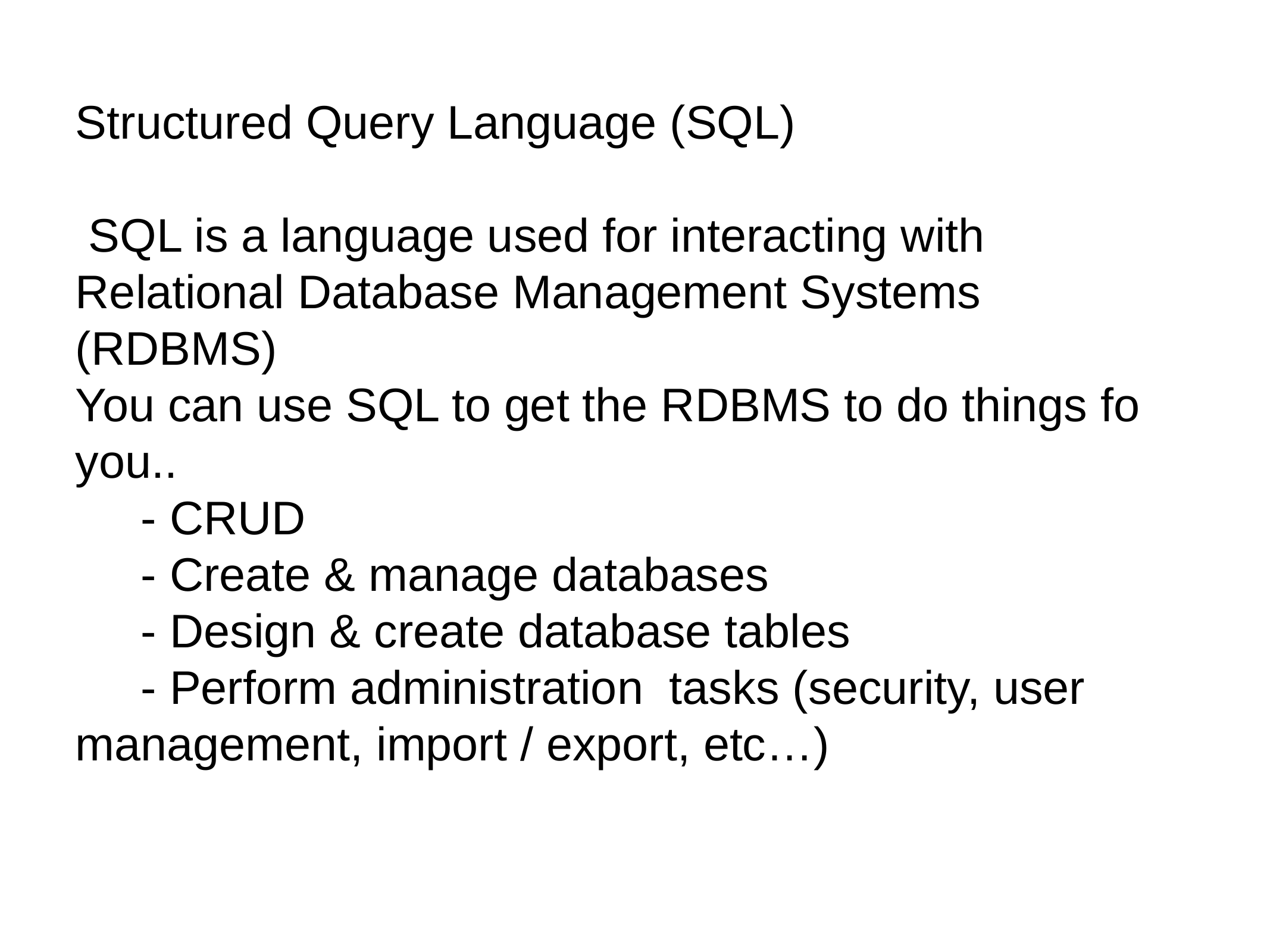

Structured Query Language (SQL)

 SQL is a language used for interacting with Relational Database Management Systems (RDBMS)
You can use SQL to get the RDBMS to do things fo you..
     - CRUD
     - Create & manage databases
     - Design & create database tables
     - Perform administration  tasks (security, user management, import / export, etc…)